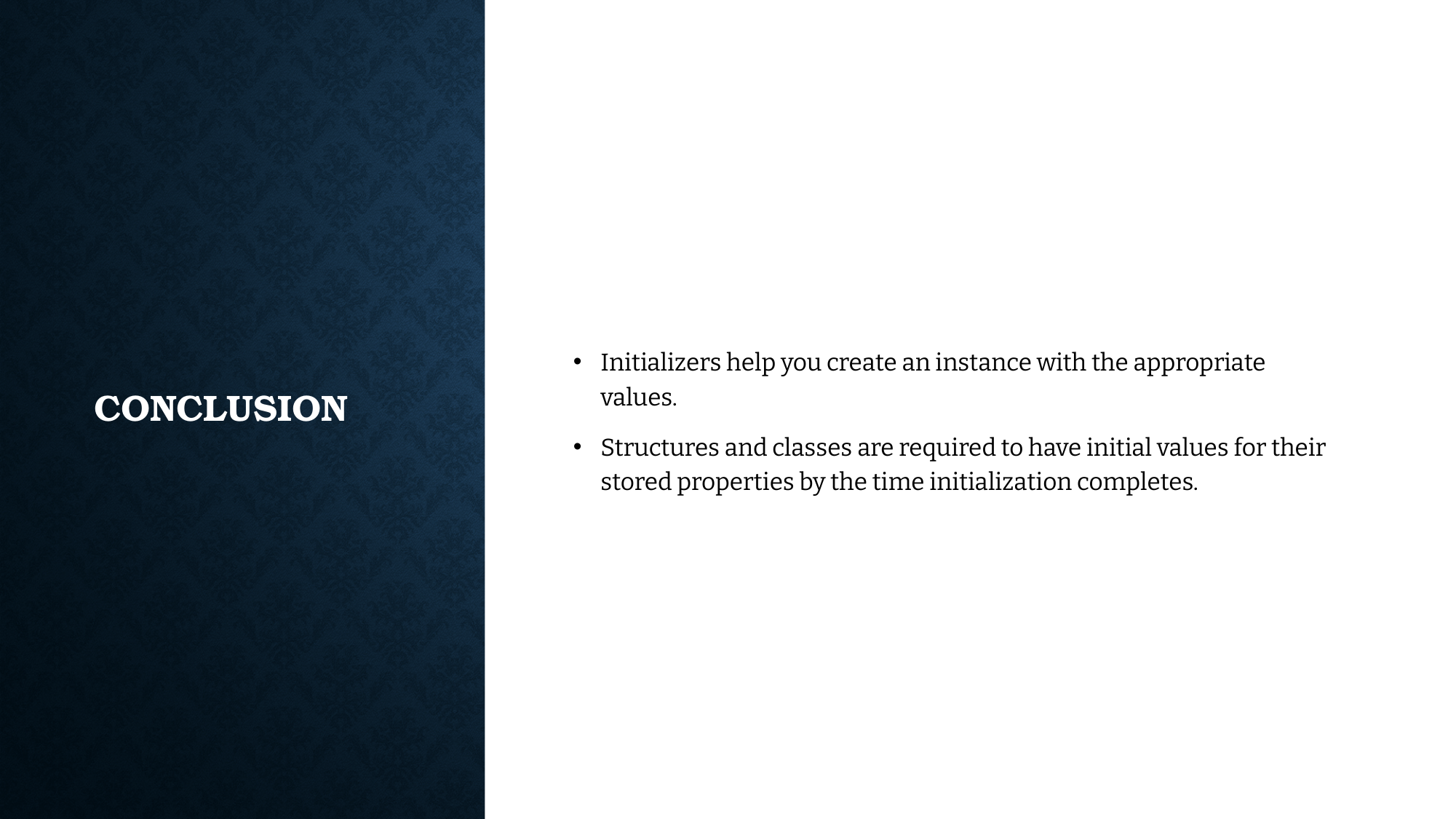

# Conclusion
Initializers help you create an instance with the appropriate values.
Structures and classes are required to have initial values for their stored properties by the time initialization completes.
18